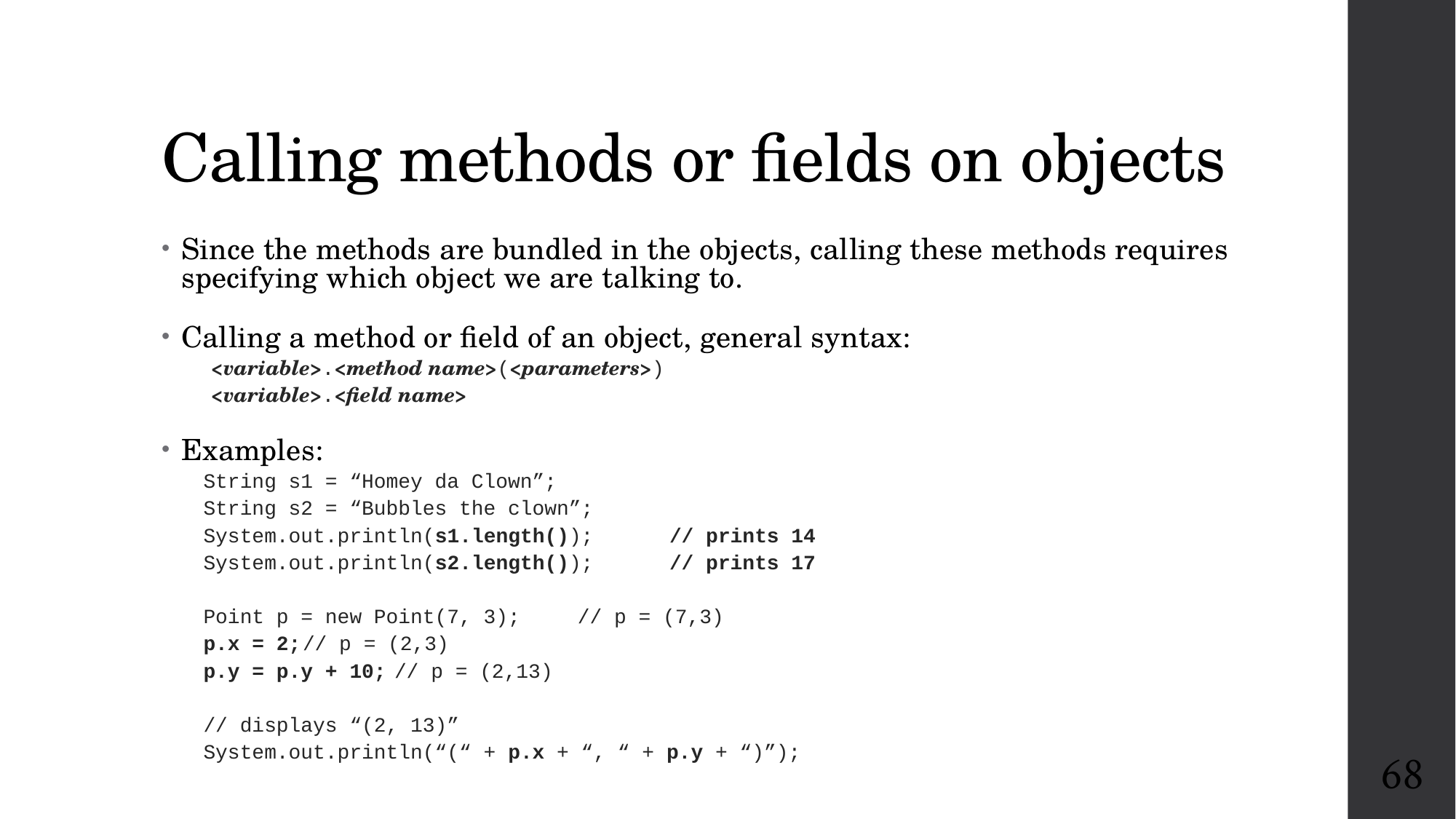

# Calling methods or fields on objects
Since the methods are bundled in the objects, calling these methods requires specifying which object we are talking to.

Calling a method or field of an object, general syntax:
	<variable>.<method name>(<parameters>)‏
	<variable>.<field name>

Examples:
 String s1 = “Homey da Clown”;
 String s2 = “Bubbles the clown”;
 System.out.println(s1.length());	// prints 14
 System.out.println(s2.length());	// prints 17

 Point p = new Point(7, 3);		// p = (7,3)
 p.x = 2;						// p = (2,3)
 p.y = p.y + 10;					// p = (2,13)

 // displays “(2, 13)”
 System.out.println(“(“ + p.x + “, “ + p.y + “)”);

68